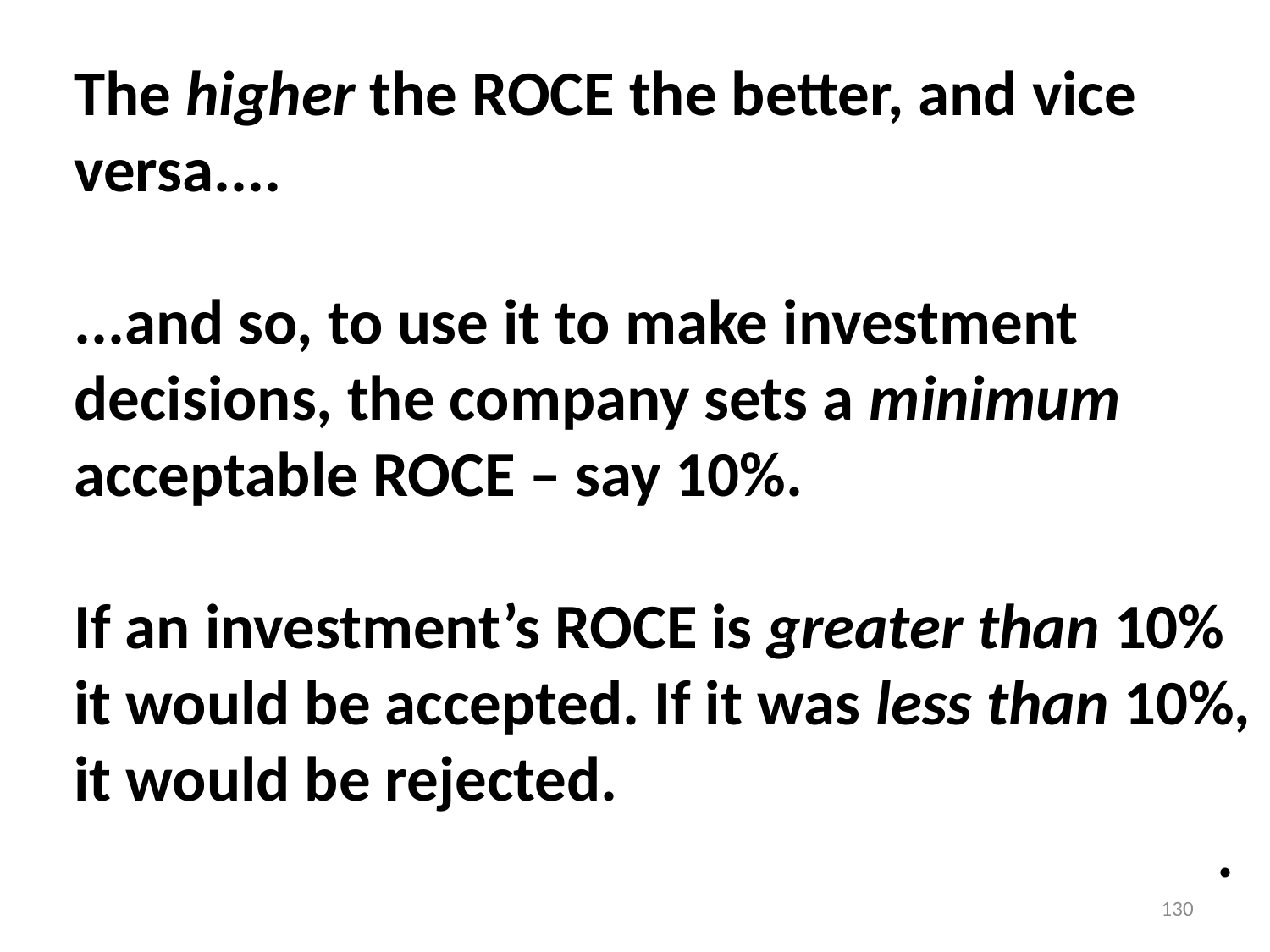

The higher the ROCE the better, and vice
versa....

...and so, to use it to make investment
decisions, the company sets a minimum
acceptable ROCE – say 10%.

If an investment’s ROCE is greater than 10%
it would be accepted. If it was less than 10%,
it would be rejected.
									.
130